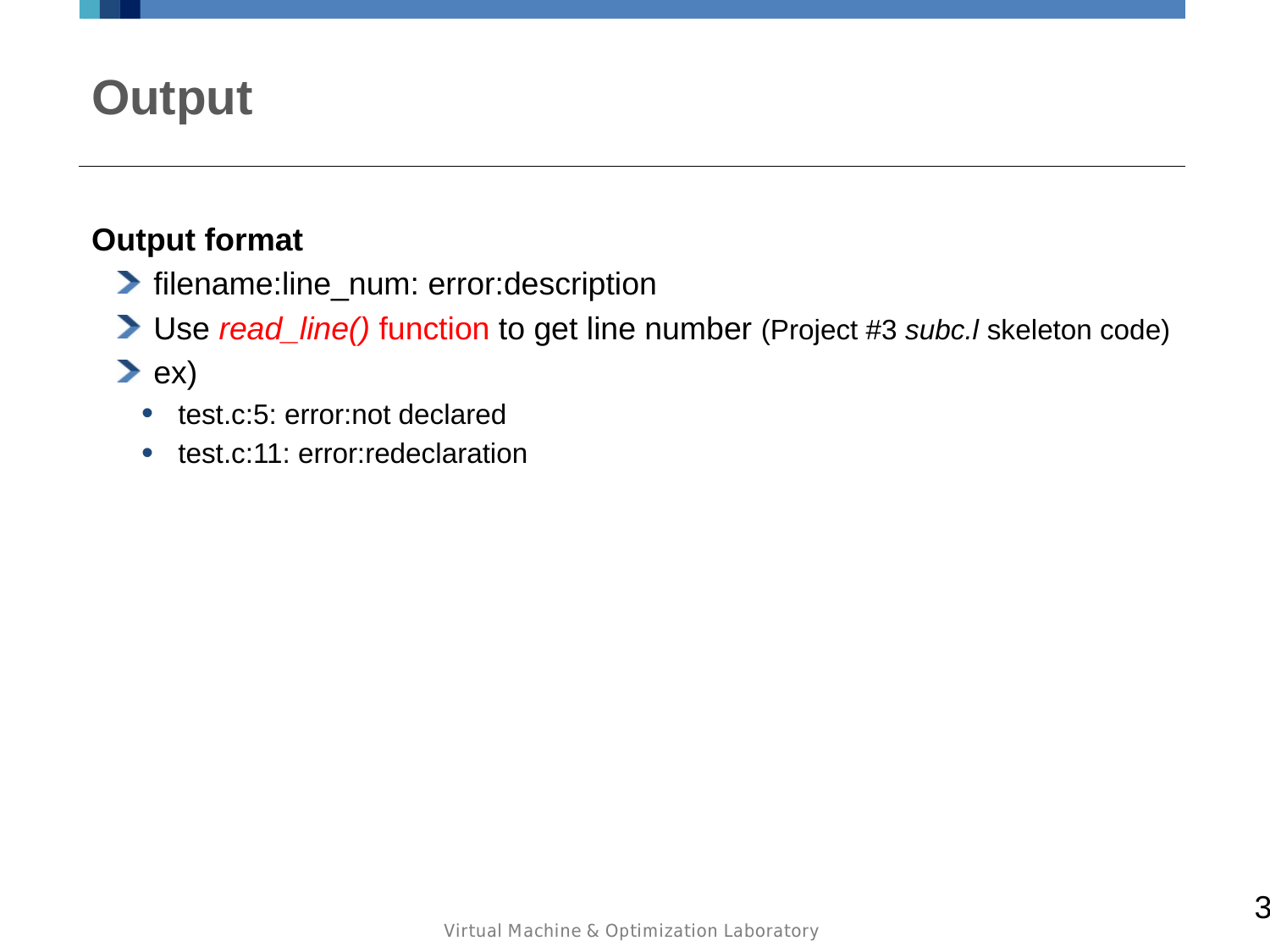

# Output
Output format
filename:line_num: error:description
Use read_line() function to get line number (Project #3 subc.l skeleton code)
ex)
test.c:5: error:not declared
test.c:11: error:redeclaration